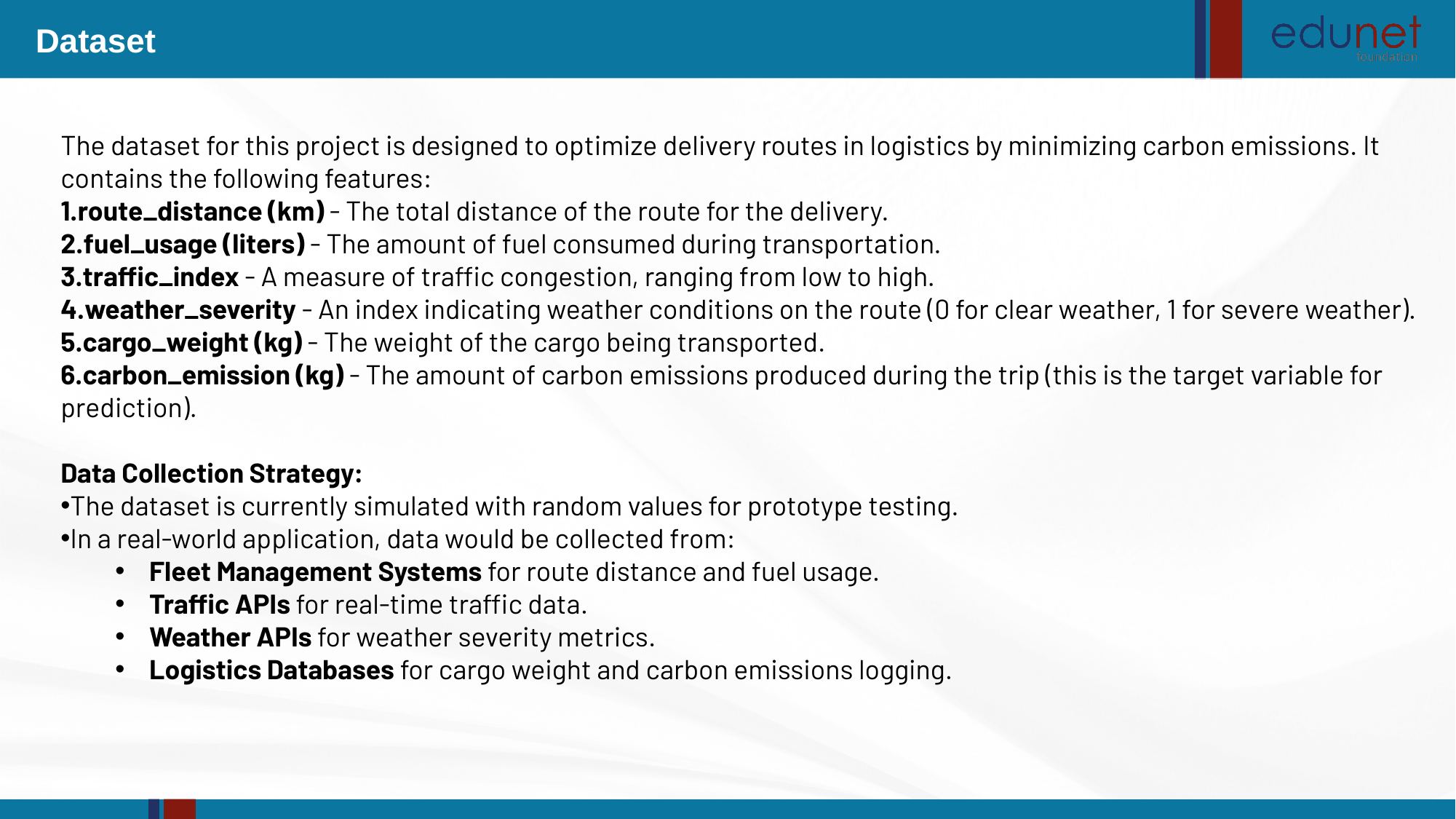

Dataset
The dataset for this project is designed to optimize delivery routes in logistics by minimizing carbon emissions. It contains the following features:
route_distance (km) - The total distance of the route for the delivery.
fuel_usage (liters) - The amount of fuel consumed during transportation.
traffic_index - A measure of traffic congestion, ranging from low to high.
weather_severity - An index indicating weather conditions on the route (0 for clear weather, 1 for severe weather).
cargo_weight (kg) - The weight of the cargo being transported.
carbon_emission (kg) - The amount of carbon emissions produced during the trip (this is the target variable for prediction).

Data Collection Strategy:
The dataset is currently simulated with random values for prototype testing.
In a real-world application, data would be collected from:
Fleet Management Systems for route distance and fuel usage.
Traffic APIs for real-time traffic data.
Weather APIs for weather severity metrics.
Logistics Databases for cargo weight and carbon emissions logging.